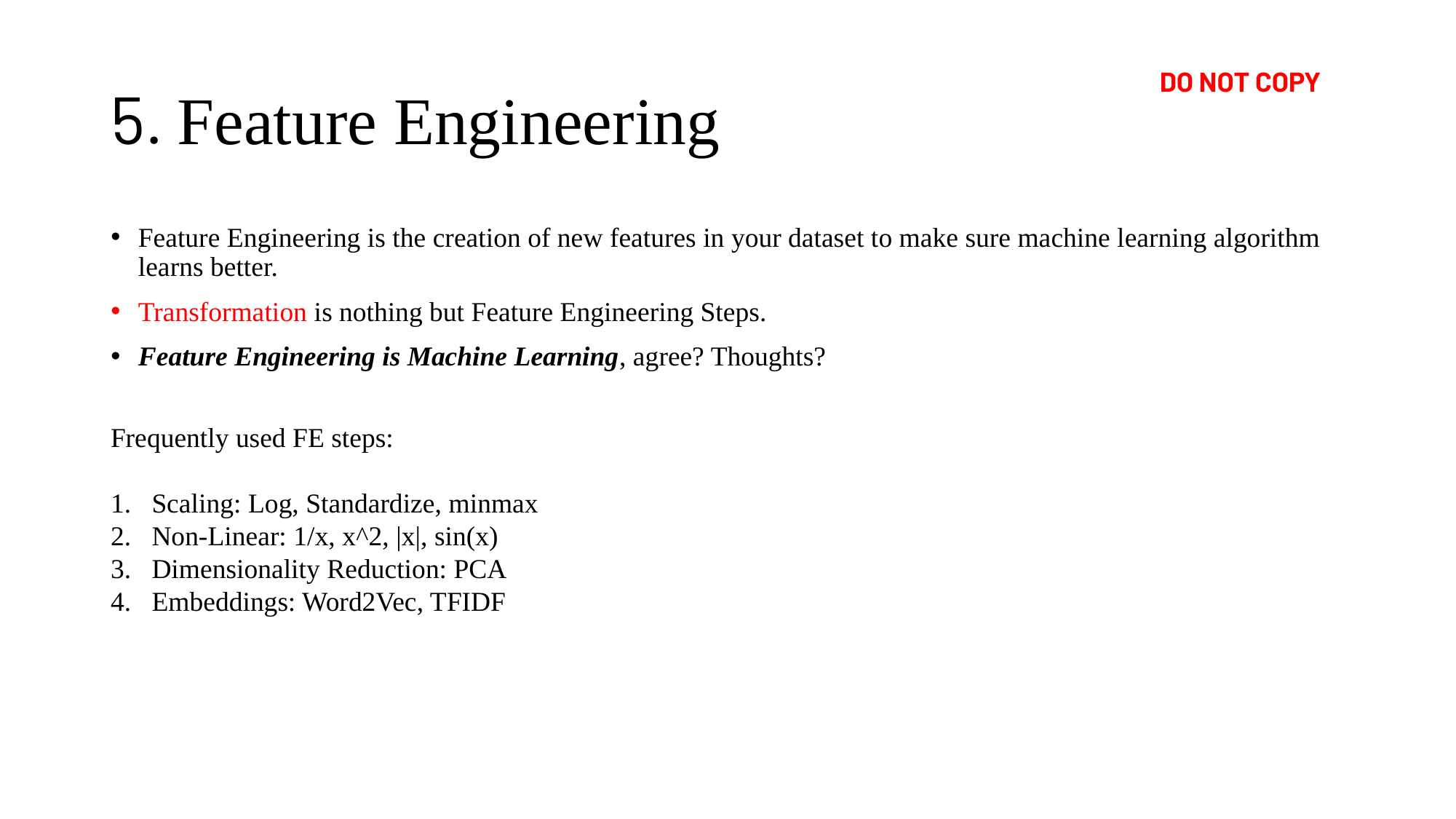

# 5. Feature Engineering
Feature Engineering is the creation of new features in your dataset to make sure machine learning algorithm learns better.
Transformation is nothing but Feature Engineering Steps.
Feature Engineering is Machine Learning, agree? Thoughts?

Frequently used FE steps:

Scaling: Log, Standardize, minmax
Non-Linear: 1/x, x^2, |x|, sin(x)
Dimensionality Reduction: PCA
Embeddings: Word2Vec, TFIDF